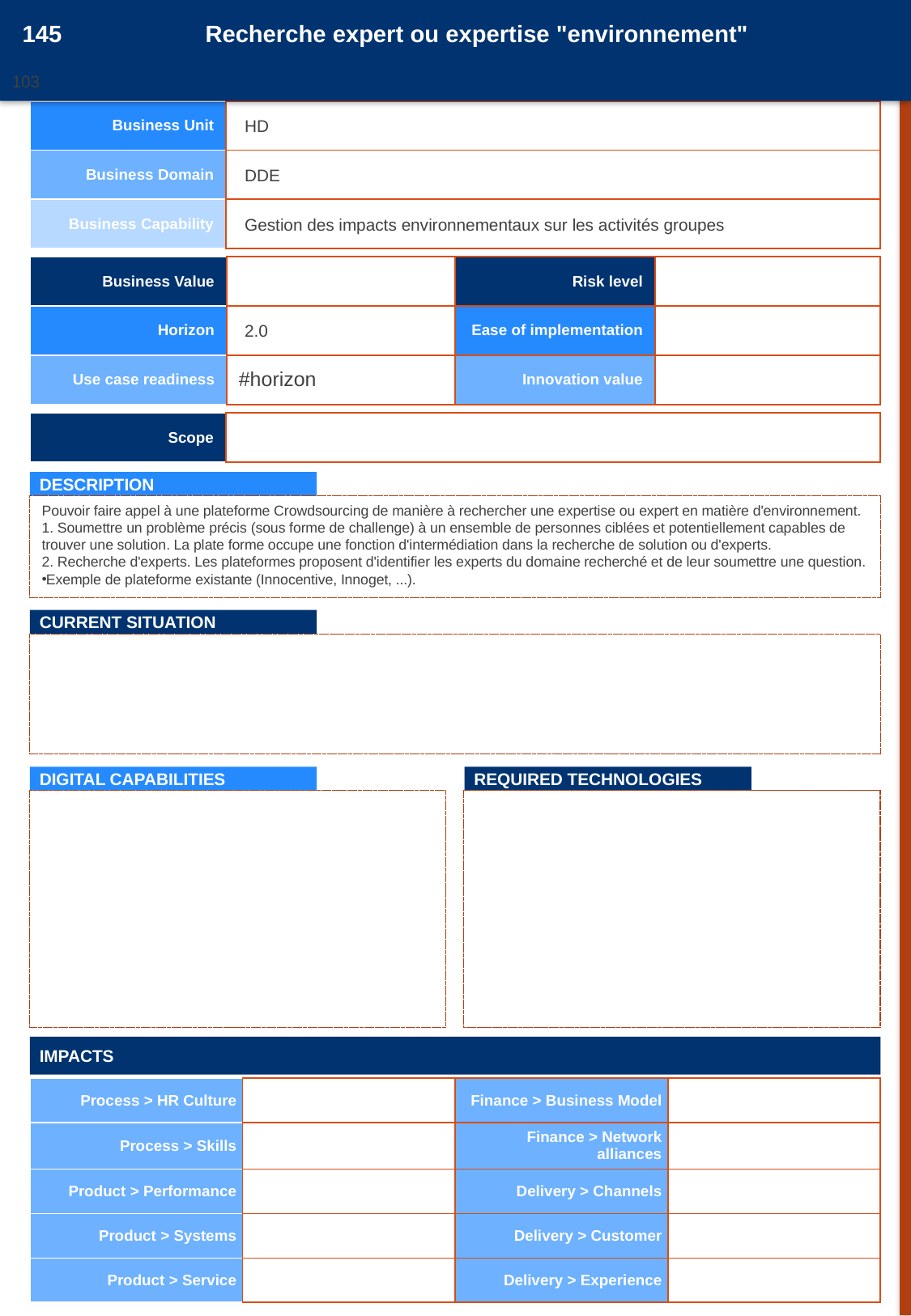

145
Recherche expert ou expertise "environnement"
103
20161050

| Business Unit |  |
| --- | --- |
| Business Domain |  |
| Business Capability |  |
HD
DDE
Gestion des impacts environnementaux sur les activités groupes
| Business Value |  | Risk level |  |
| --- | --- | --- | --- |
| Horizon |  | Ease of implementation |  |
| Use case readiness | #horizon | Innovation value |  |

2.0

| Scope |  |
| --- | --- |

DESCRIPTION
Pouvoir faire appel à une plateforme Crowdsourcing de manière à rechercher une expertise ou expert en matière d'environnement.
1. Soumettre un problème précis (sous forme de challenge) à un ensemble de personnes ciblées et potentiellement capables de trouver une solution. La plate forme occupe une fonction d'intermédiation dans la recherche de solution ou d'experts.
2. Recherche d'experts. Les plateformes proposent d'identifier les experts du domaine recherché et de leur soumettre une question.
Exemple de plateforme existante (Innocentive, Innoget, ...).
CURRENT SITUATION

DIGITAL CAPABILITIES
REQUIRED TECHNOLOGIES

IMPACTS

| Process > HR Culture |  | Finance > Business Model |  |
| --- | --- | --- | --- |
| Process > Skills |  | Finance > Network alliances |  |
| Product > Performance |  | Delivery > Channels |  |
| Product > Systems |  | Delivery > Customer |  |
| Product > Service |  | Delivery > Experience |  |